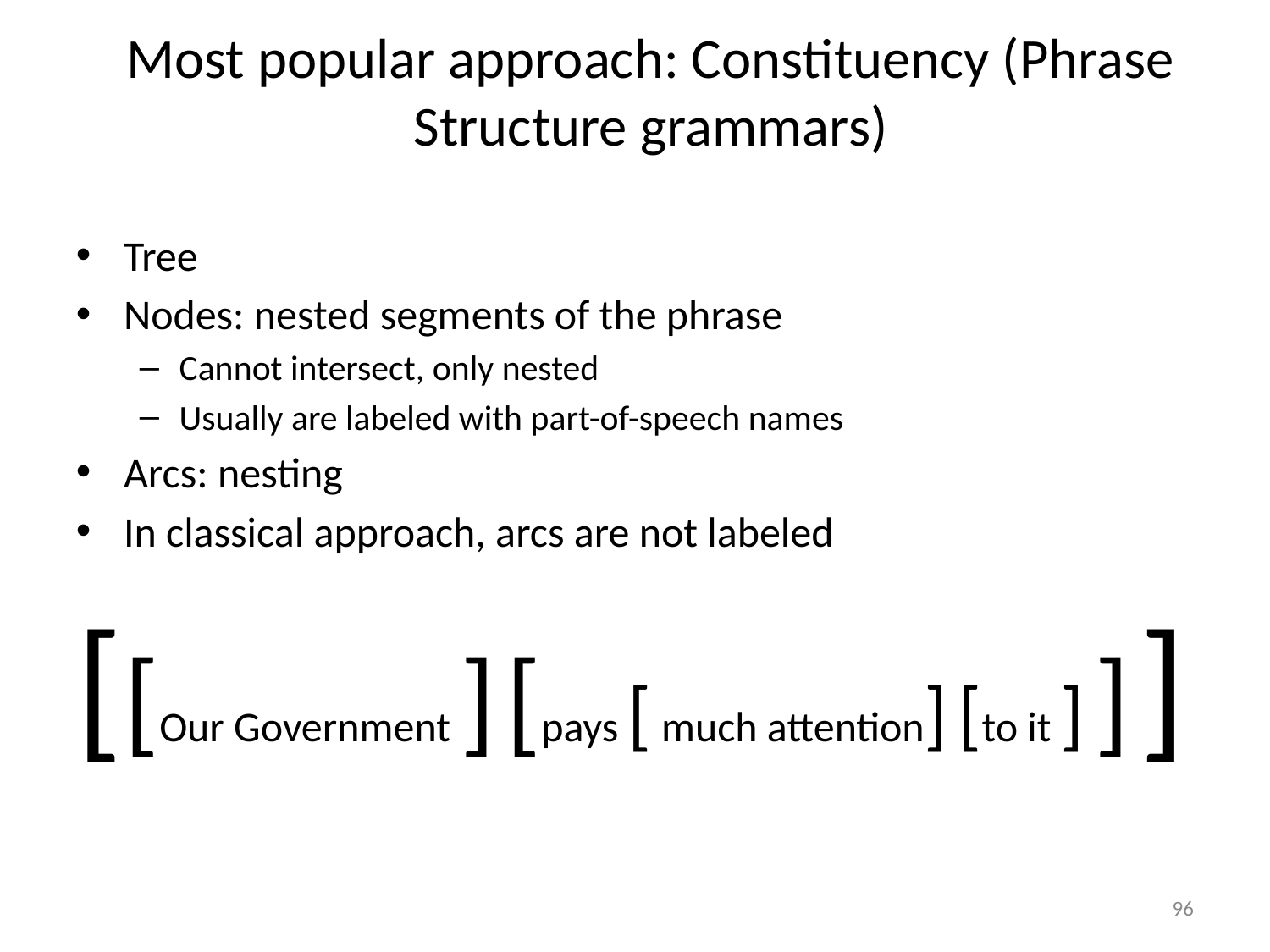

# Most popular approach: Constituency (Phrase Structure grammars)
Tree
Nodes: nested segments of the phrase
Cannot intersect, only nested
Usually are labeled with part-of-speech names
Arcs: nesting
In classical approach, arcs are not labeled
[[Our Government ] [pays [ much attention] [to it ] ] ]
96